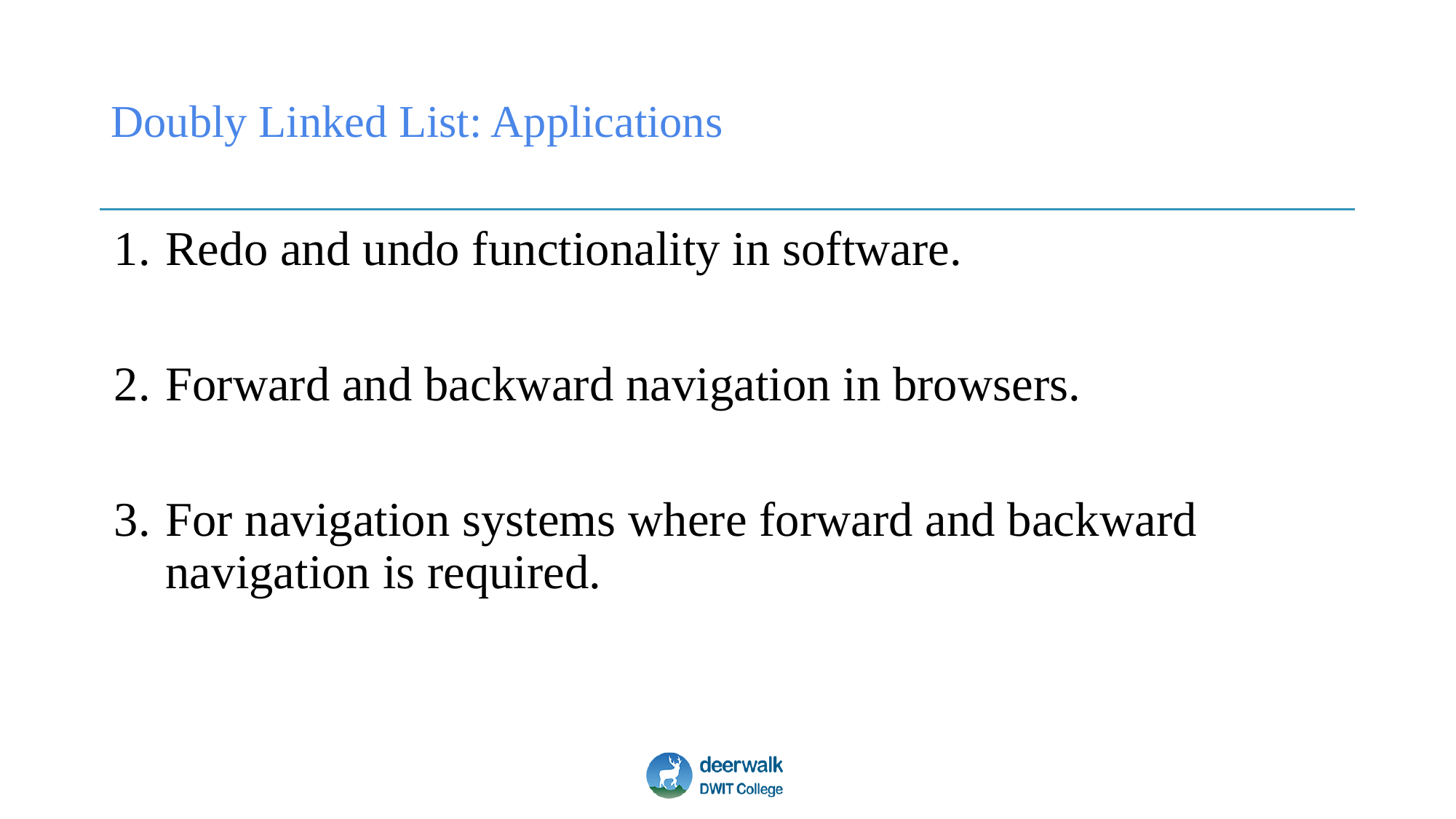

# Doubly Linked List: Applications
Redo and undo functionality in software.

Forward and backward navigation in browsers.

For navigation systems where forward and backward navigation is required.